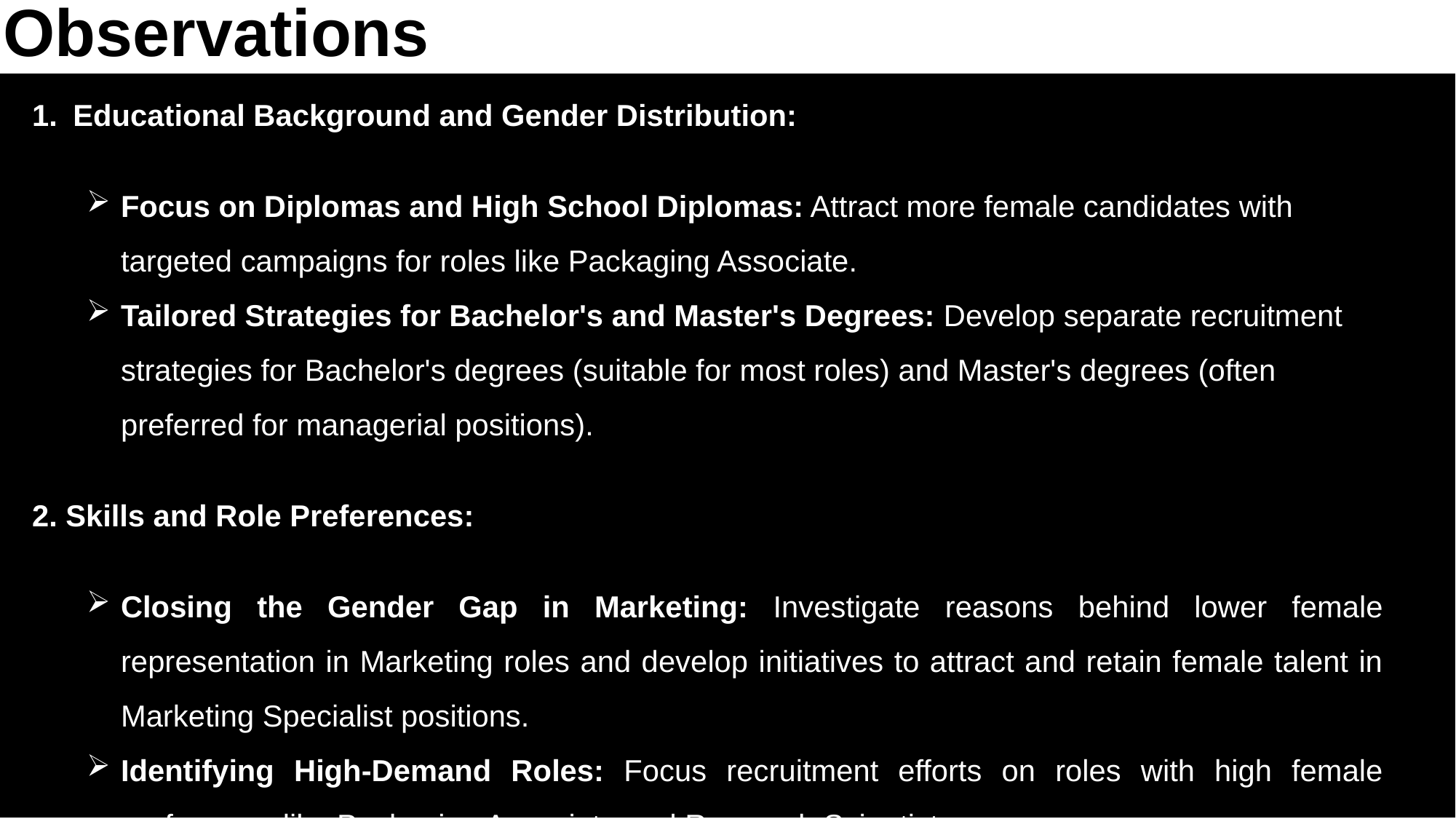

# Observations

Educational Background and Gender Distribution:

Focus on Diplomas and High School Diplomas: Attract more female candidates with targeted campaigns for roles like Packaging Associate.
Tailored Strategies for Bachelor's and Master's Degrees: Develop separate recruitment strategies for Bachelor's degrees (suitable for most roles) and Master's degrees (often preferred for managerial positions).

2. Skills and Role Preferences:

Closing the Gender Gap in Marketing: Investigate reasons behind lower female representation in Marketing roles and develop initiatives to attract and retain female talent in Marketing Specialist positions.
Identifying High-Demand Roles: Focus recruitment efforts on roles with high female preference, like Packaging Associate and Research Scientist.